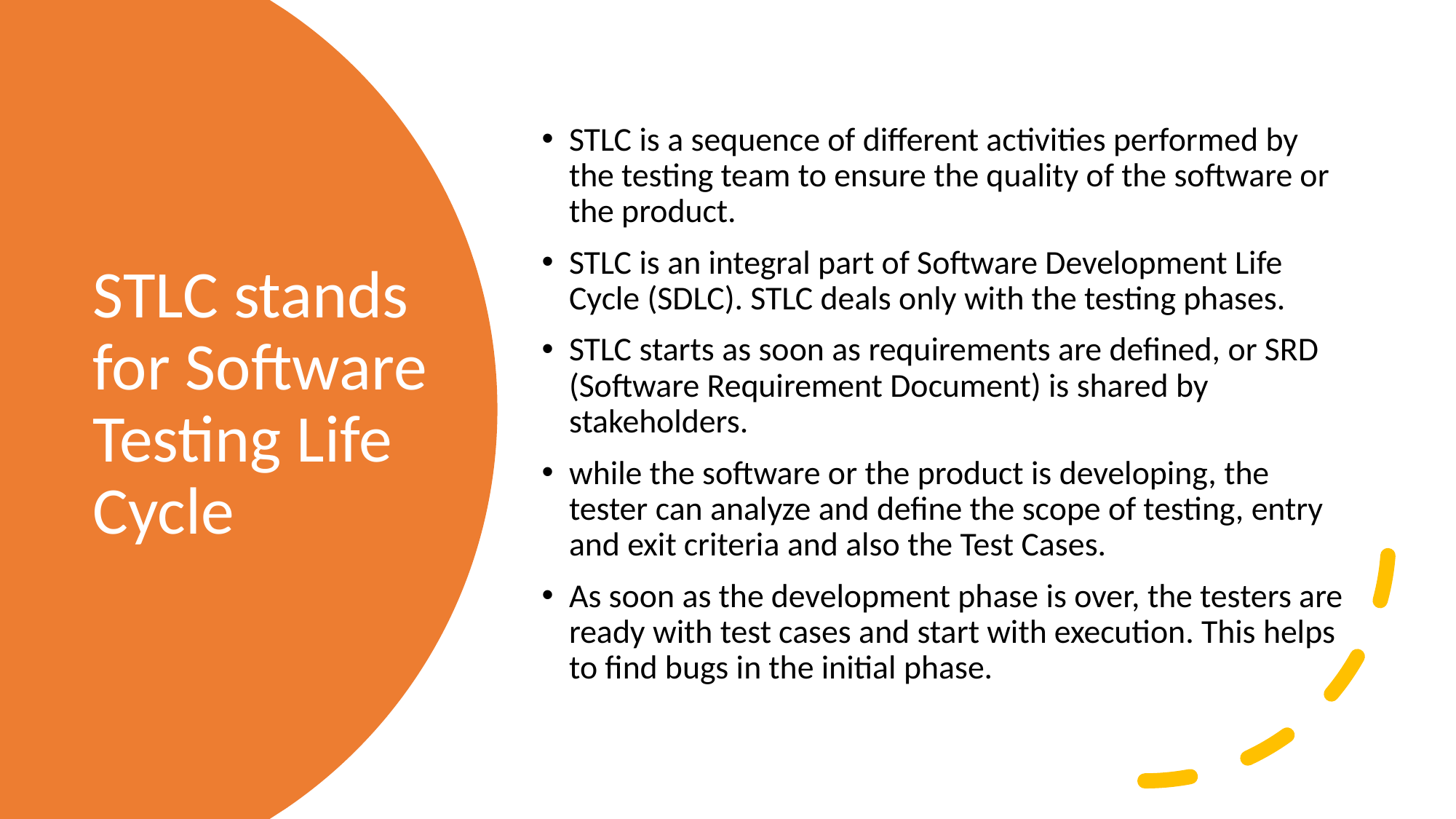

STLC is a sequence of different activities performed by the testing team to ensure the quality of the software or the product.
STLC is an integral part of Software Development Life Cycle (SDLC). STLC deals only with the testing phases.
STLC starts as soon as requirements are defined, or SRD (Software Requirement Document) is shared by stakeholders.
while the software or the product is developing, the tester can analyze and define the scope of testing, entry and exit criteria and also the Test Cases.
As soon as the development phase is over, the testers are ready with test cases and start with execution. This helps to find bugs in the initial phase.
# STLC stands for Software Testing Life Cycle